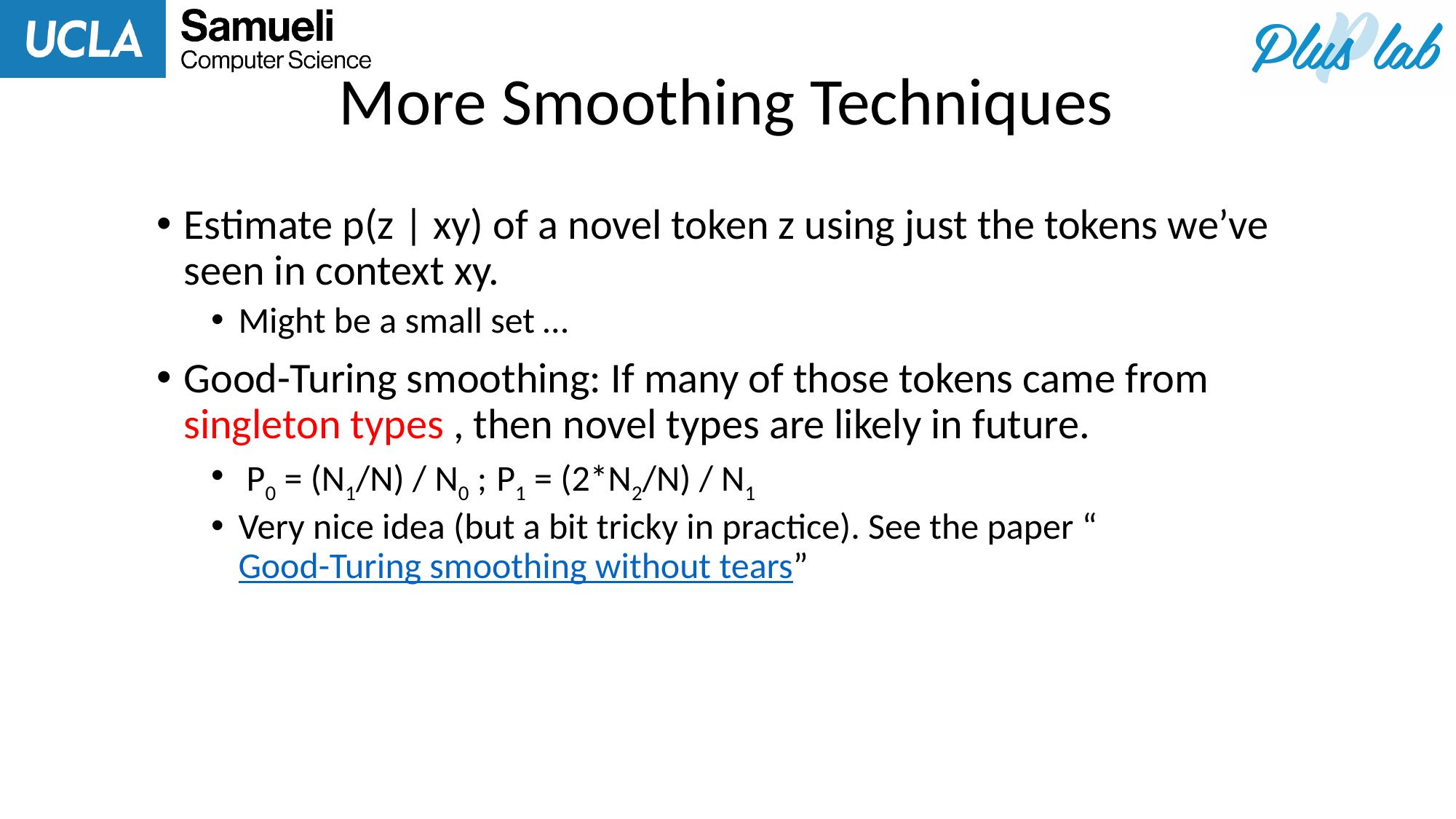

# More Smoothing Techniques
Estimate p(z | xy) of a novel token z using just the tokens we’ve seen in context xy.
Might be a small set …
Good-Turing smoothing: If many of those tokens came from singleton types , then novel types are likely in future.
 P0 = (N1/N) / N0 ;  P1 = (2*N2/N) / N1
Very nice idea (but a bit tricky in practice). See the paper “Good-Turing smoothing without tears”